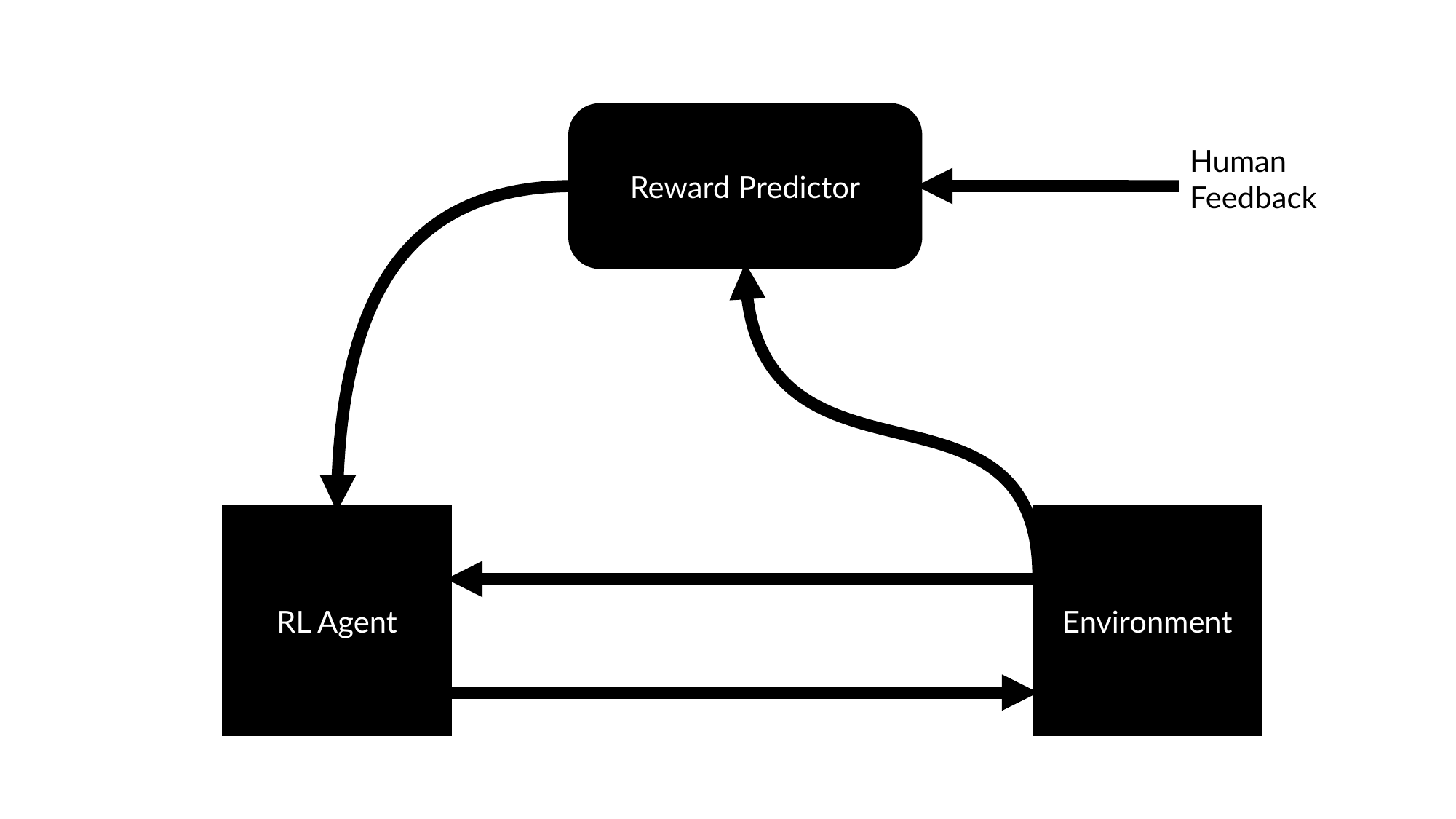

Reward Predictor
Human Feedback
RL Agent
Environment